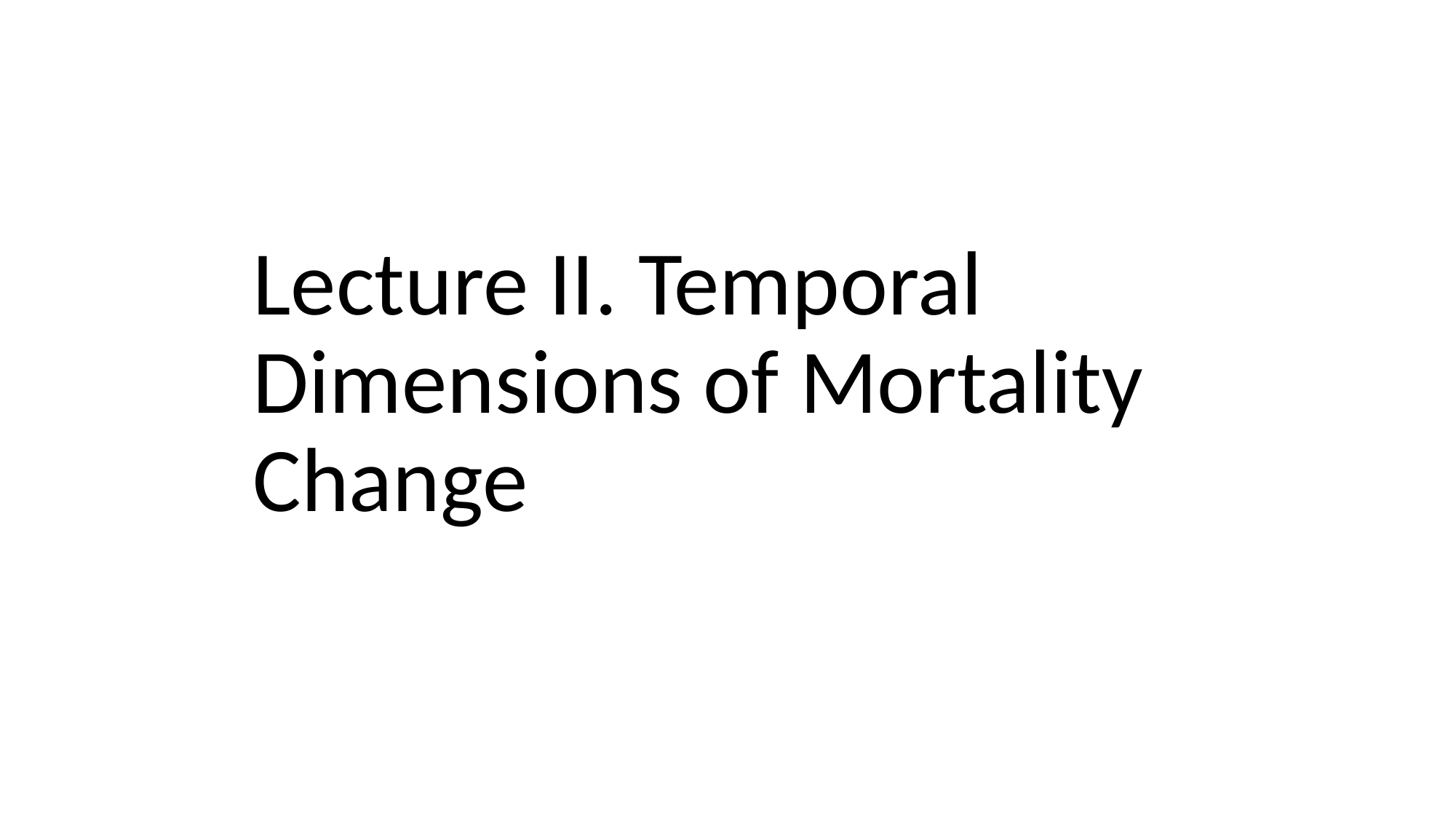

# Lecture II. Temporal Dimensions of Mortality Change